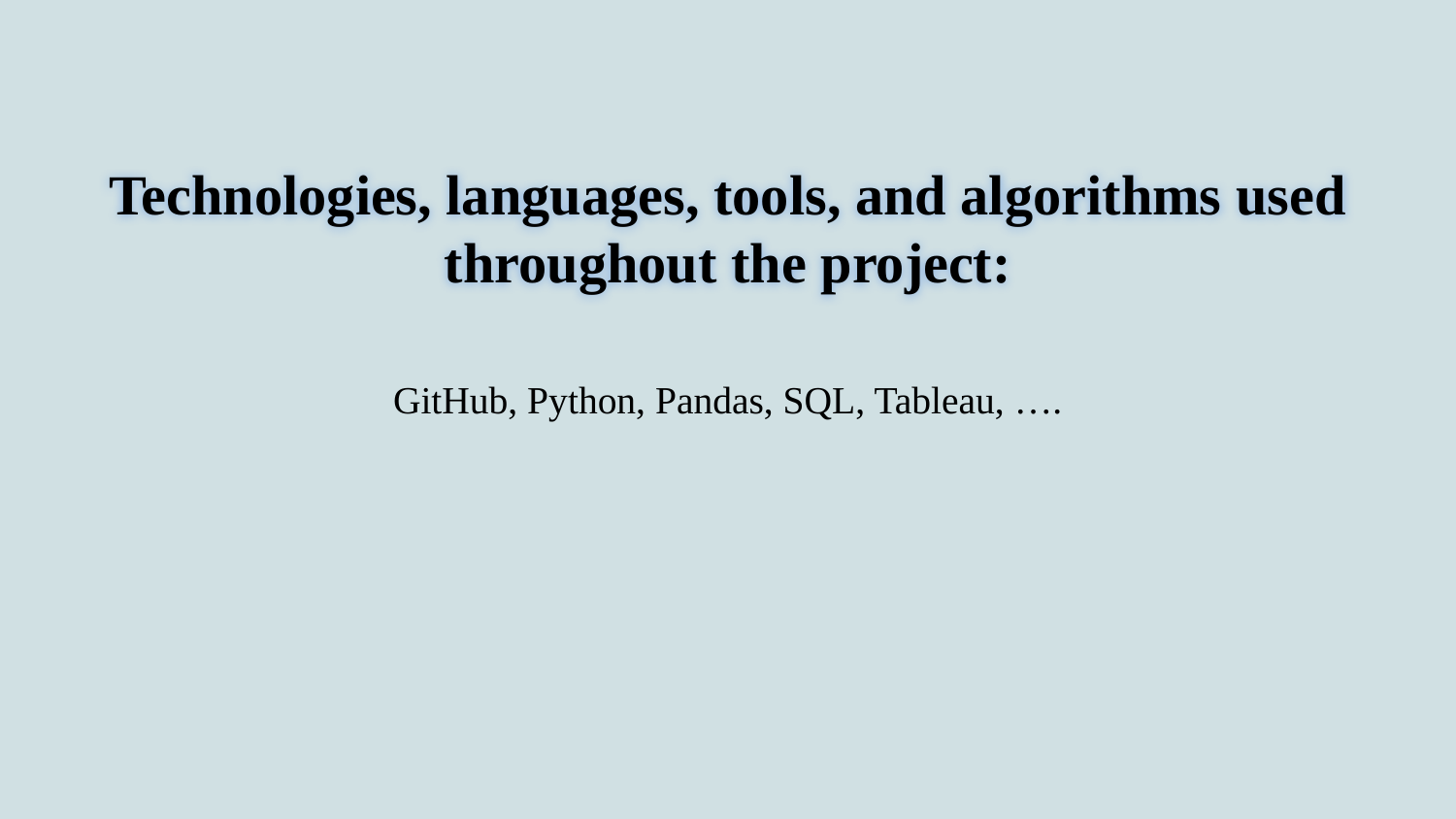

# Technologies, languages, tools, and algorithms used throughout the project:
GitHub, Python, Pandas, SQL, Tableau, ….